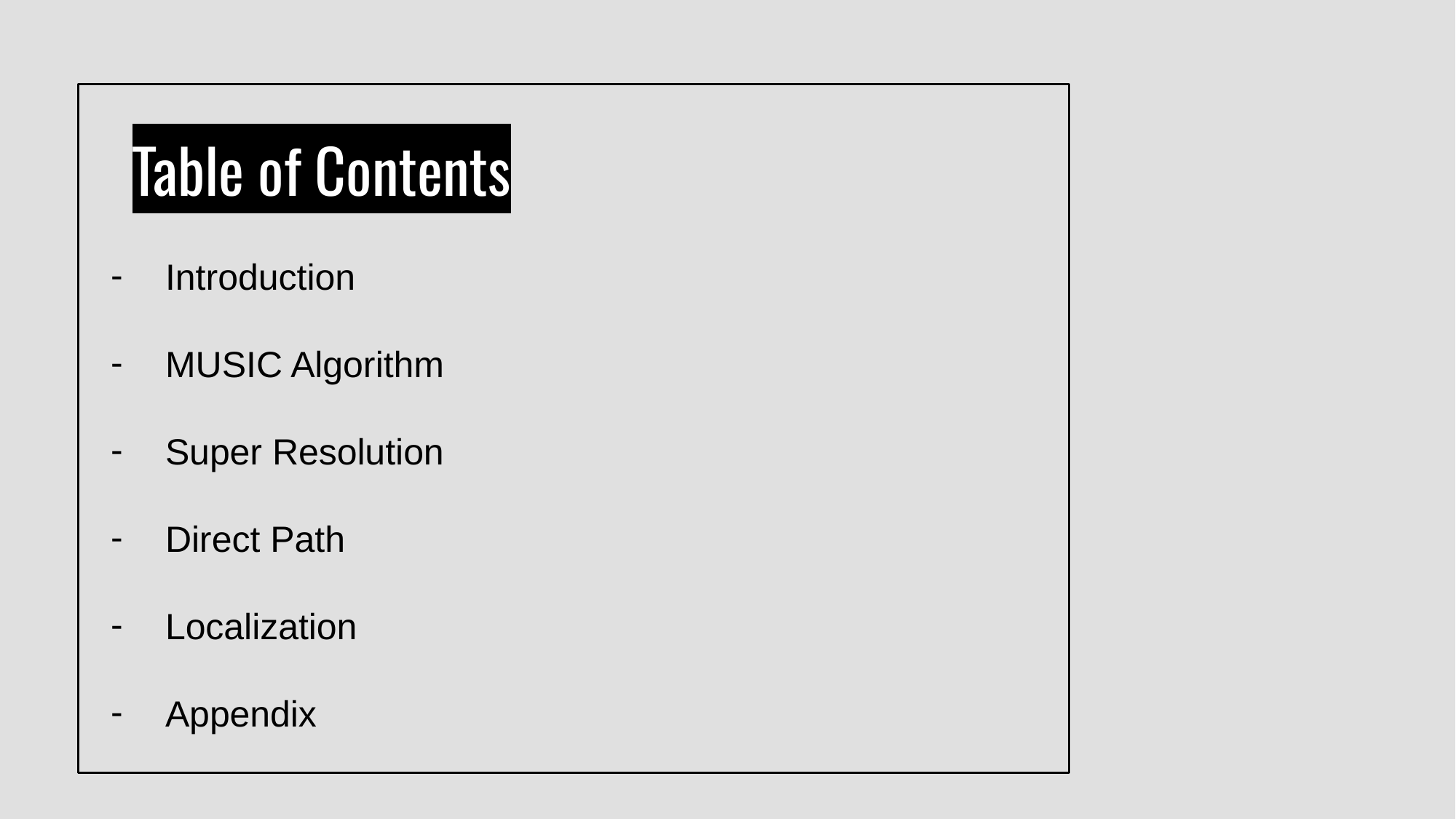

# Introduction

MUSIC Algorithm

Super Resolution

Direct Path

Localization

Appendix
Table of Contents